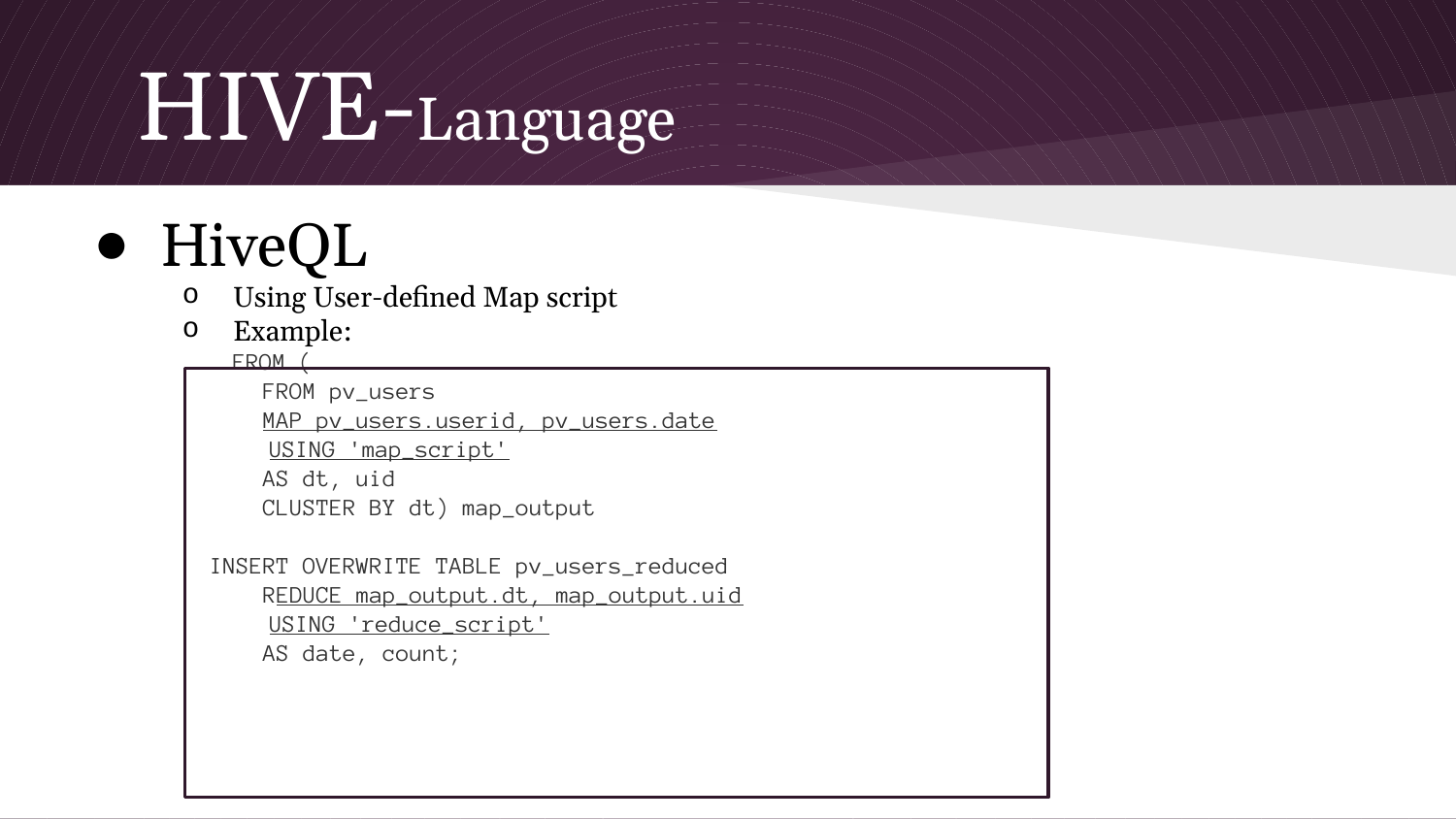

# HIVE-Language
HiveQL
Using User-defined Map script
Example:
FROM (
     FROM pv_users
     MAP pv_users.userid, pv_users.date
USING 'map_script'
     AS dt, uid
     CLUSTER BY dt) map_output

 INSERT OVERWRITE TABLE pv_users_reduced
     REDUCE map_output.dt, map_output.uid
USING 'reduce_script'
     AS date, count;